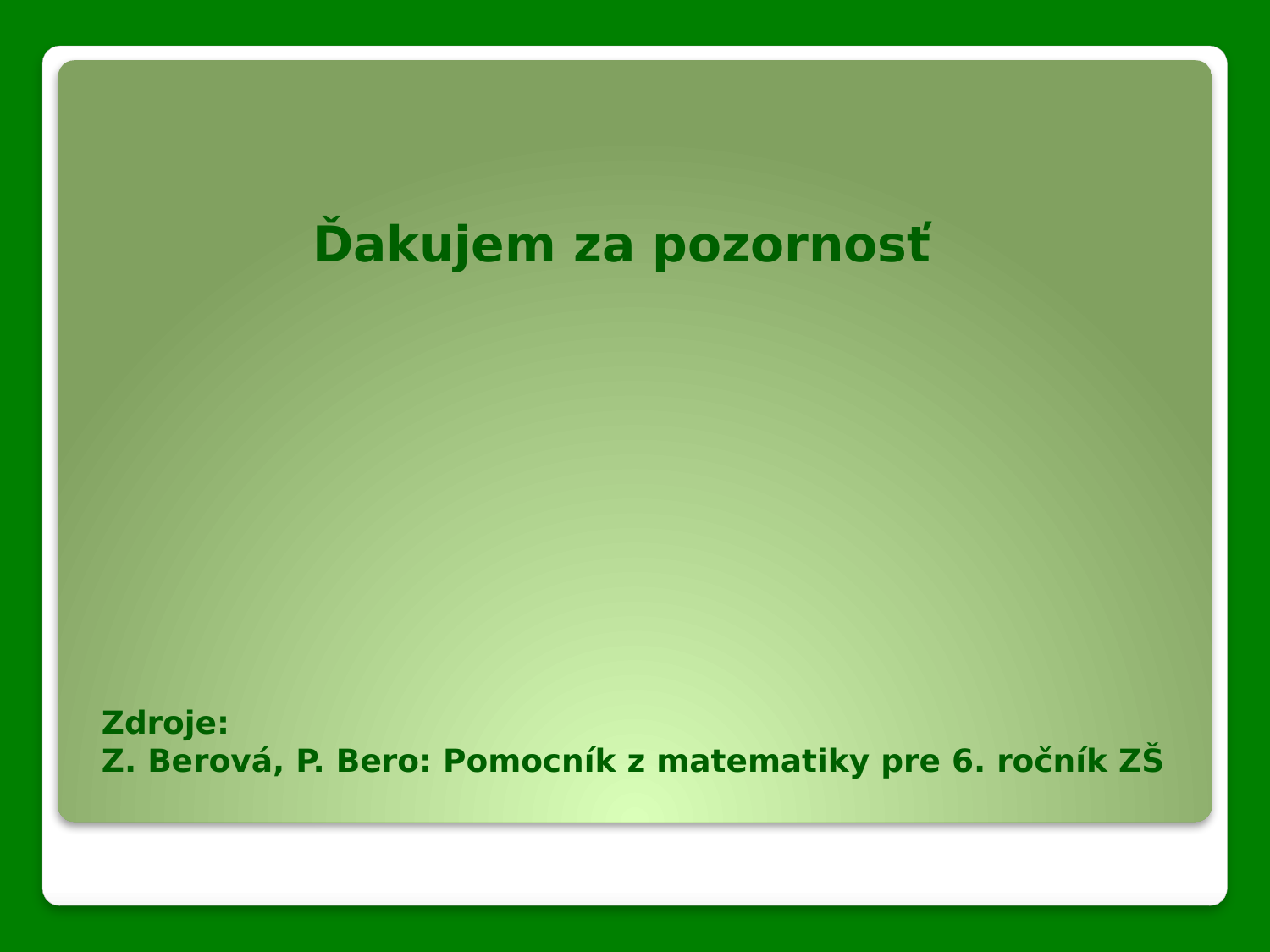

Ďakujem za pozornosť
    Zdroje:
    Z. Berová, P. Bero: Pomocník z matematiky pre 6. ročník ZŠ